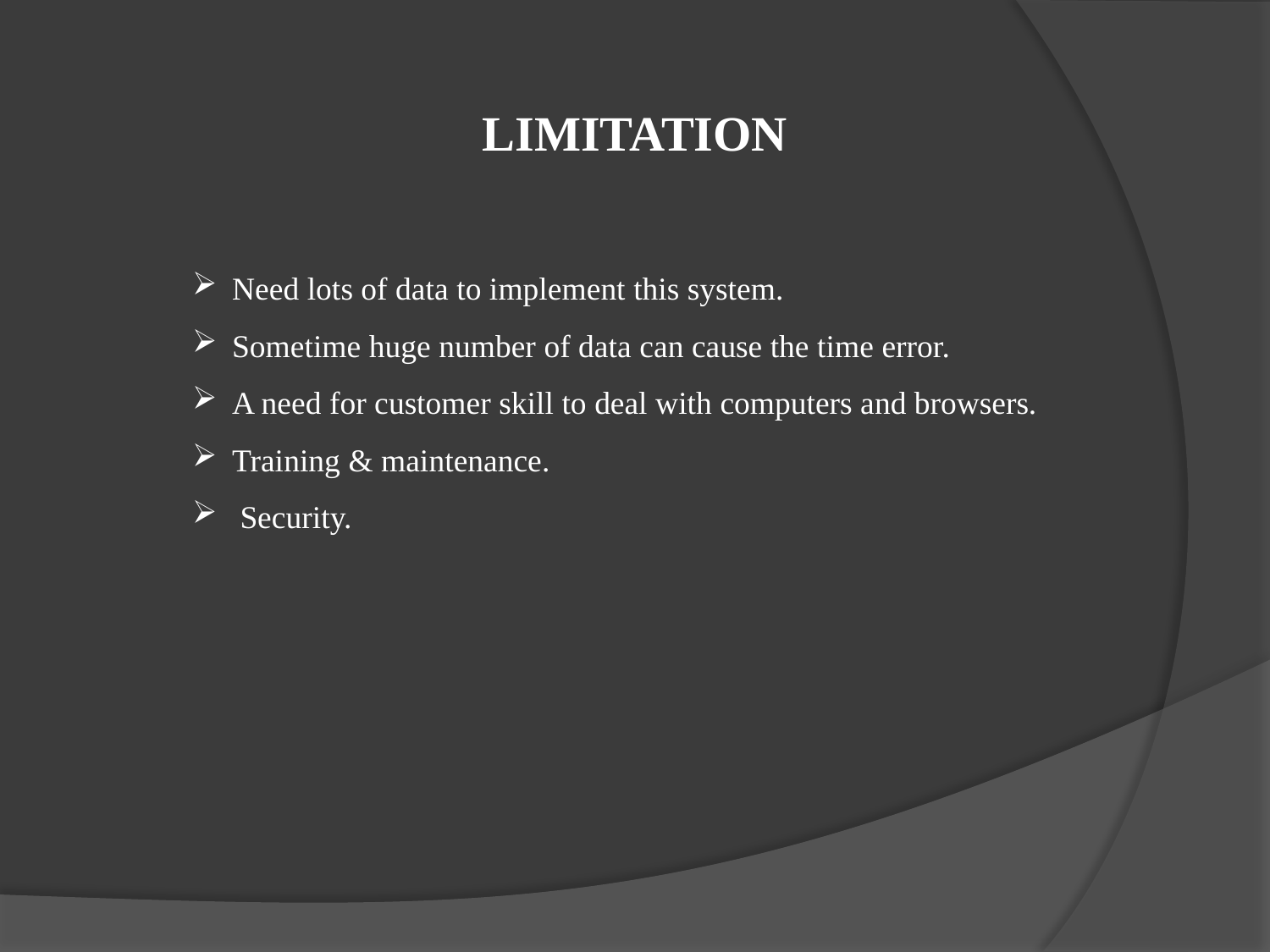

LIMITATION

Need lots of data to implement this system.
Sometime huge number of data can cause the time error.
A need for customer skill to deal with computers and browsers.
Training & maintenance.
 Security.